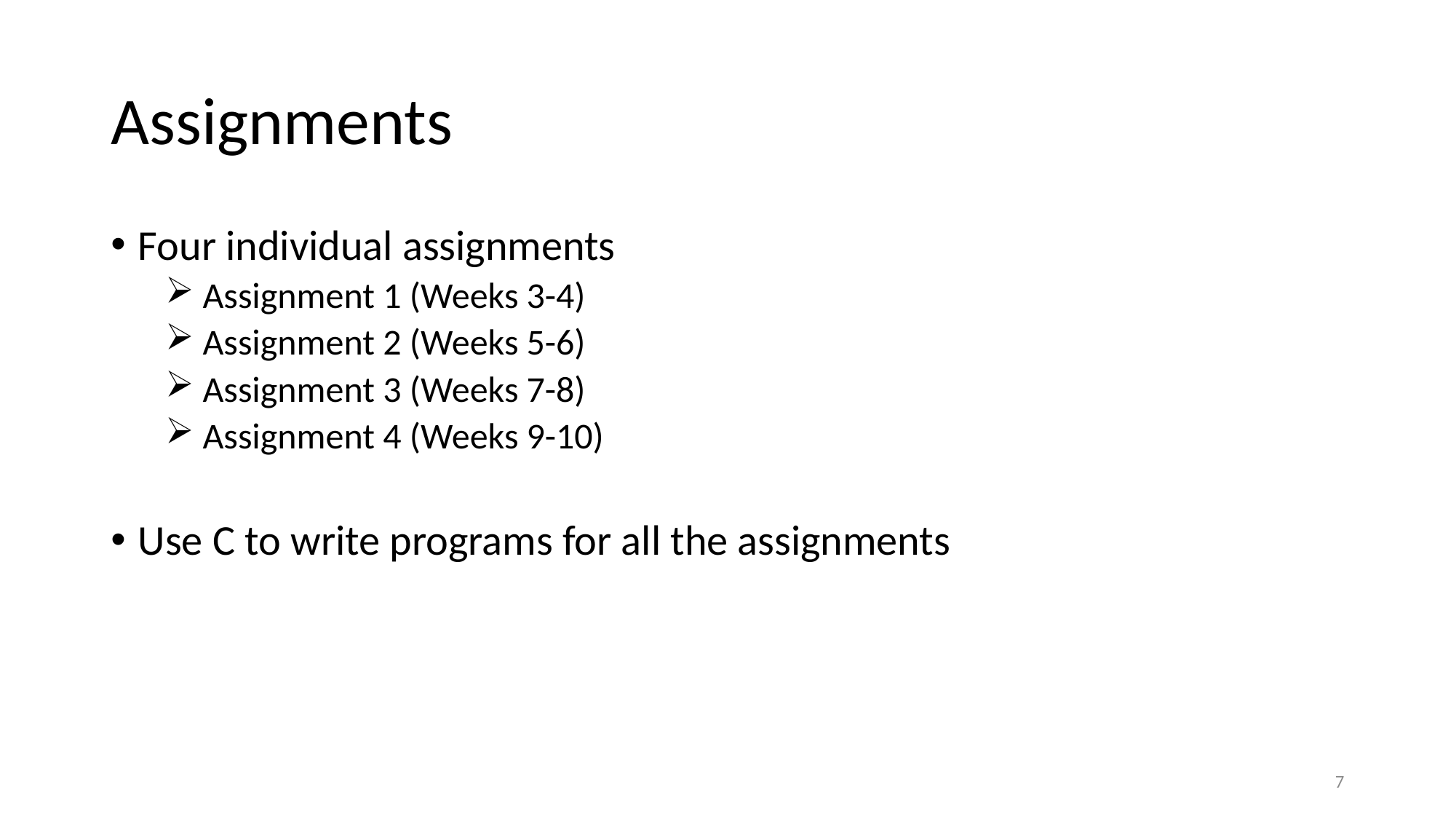

# Assignments
Four individual assignments
 Assignment 1 (Weeks 3-4)
 Assignment 2 (Weeks 5-6)
 Assignment 3 (Weeks 7-8)
 Assignment 4 (Weeks 9-10)

Use C to write programs for all the assignments

7